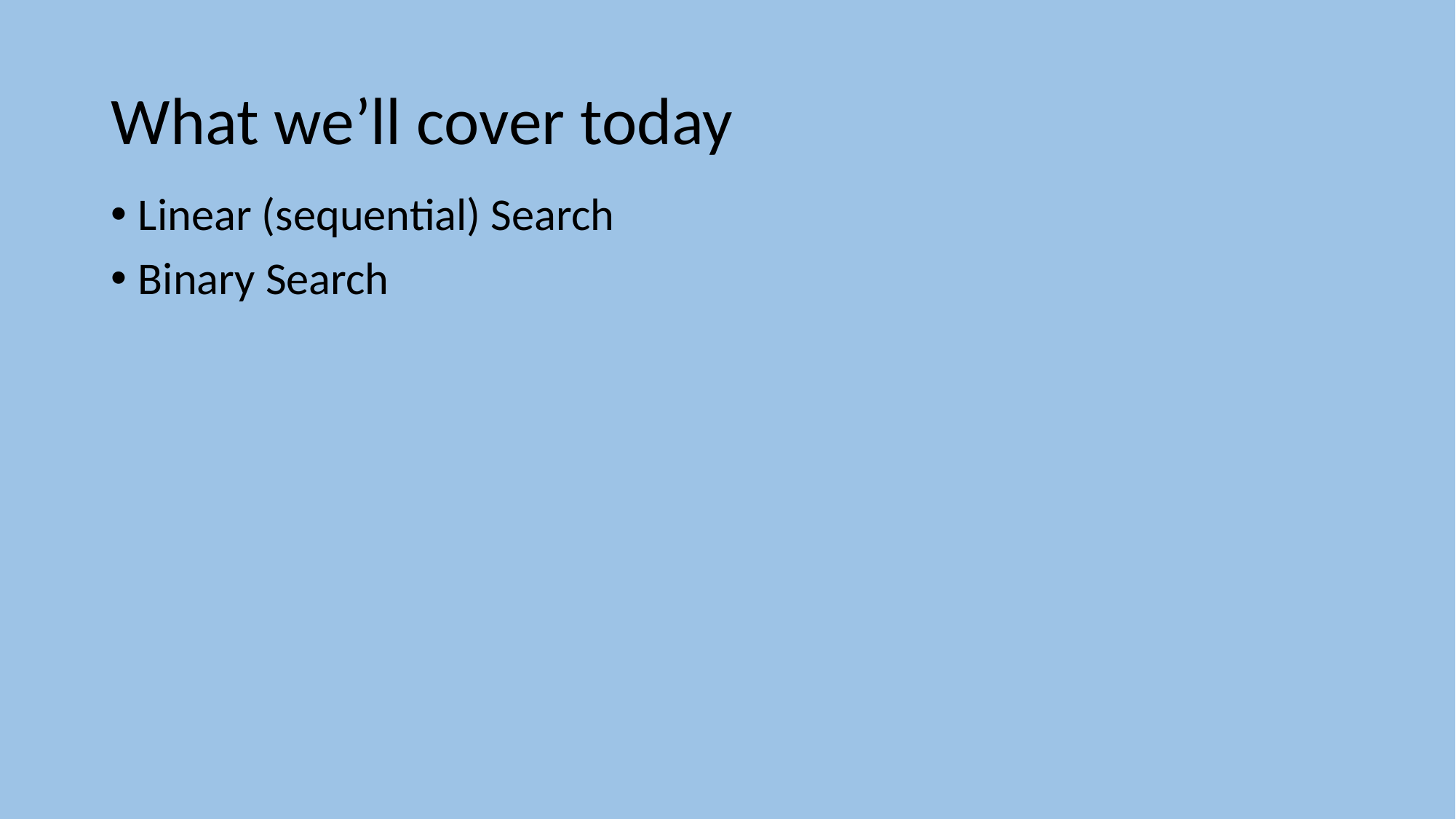

# What we’ll cover today
Linear (sequential) Search
Binary Search